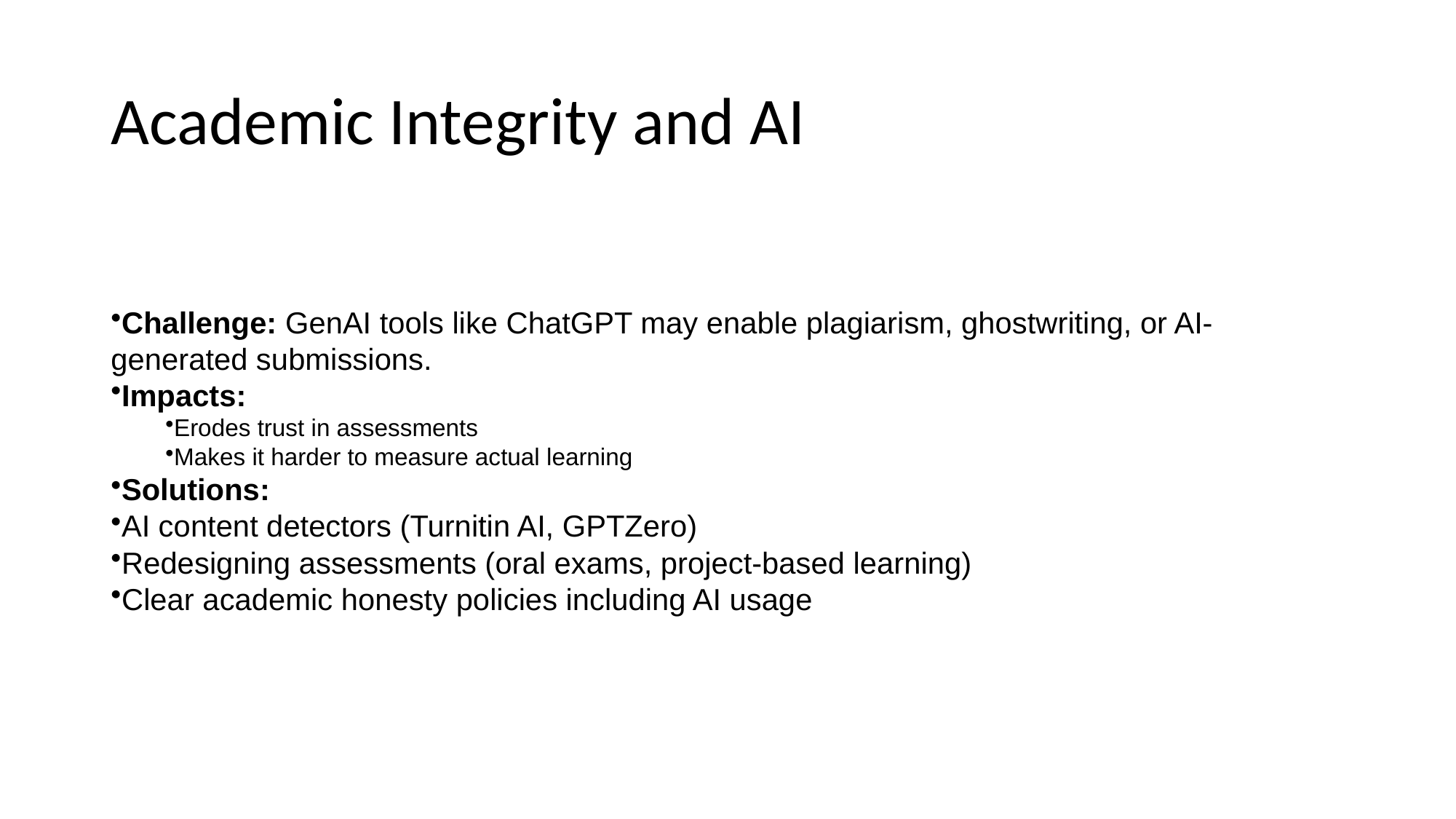

# Academic Integrity and AI
Challenge: GenAI tools like ChatGPT may enable plagiarism, ghostwriting, or AI-generated submissions.
Impacts:
Erodes trust in assessments
Makes it harder to measure actual learning
Solutions:
AI content detectors (Turnitin AI, GPTZero)
Redesigning assessments (oral exams, project-based learning)
Clear academic honesty policies including AI usage